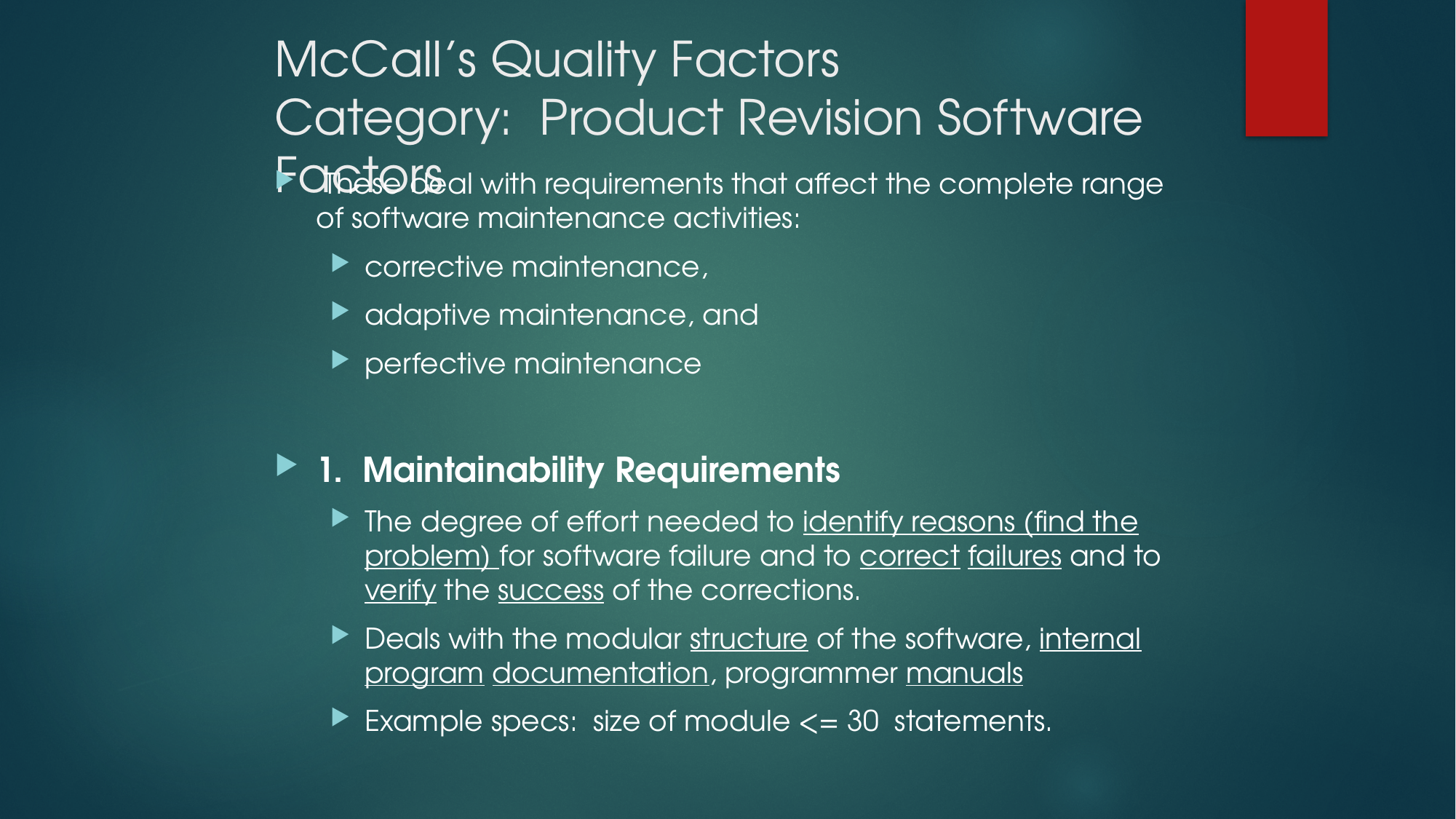

# McCall’s Quality Factors Category:  Product Revision Software Factors
 These deal with requirements that affect the complete range of software maintenance activities:
corrective maintenance,
adaptive maintenance, and
perfective maintenance

1.  Maintainability Requirements
The degree of effort needed to identify reasons (find the problem) for software failure and to correct failures and to verify the success of the corrections.
Deals with the modular structure of the software, internal program documentation, programmer manuals
Example specs:  size of module <= 30  statements.